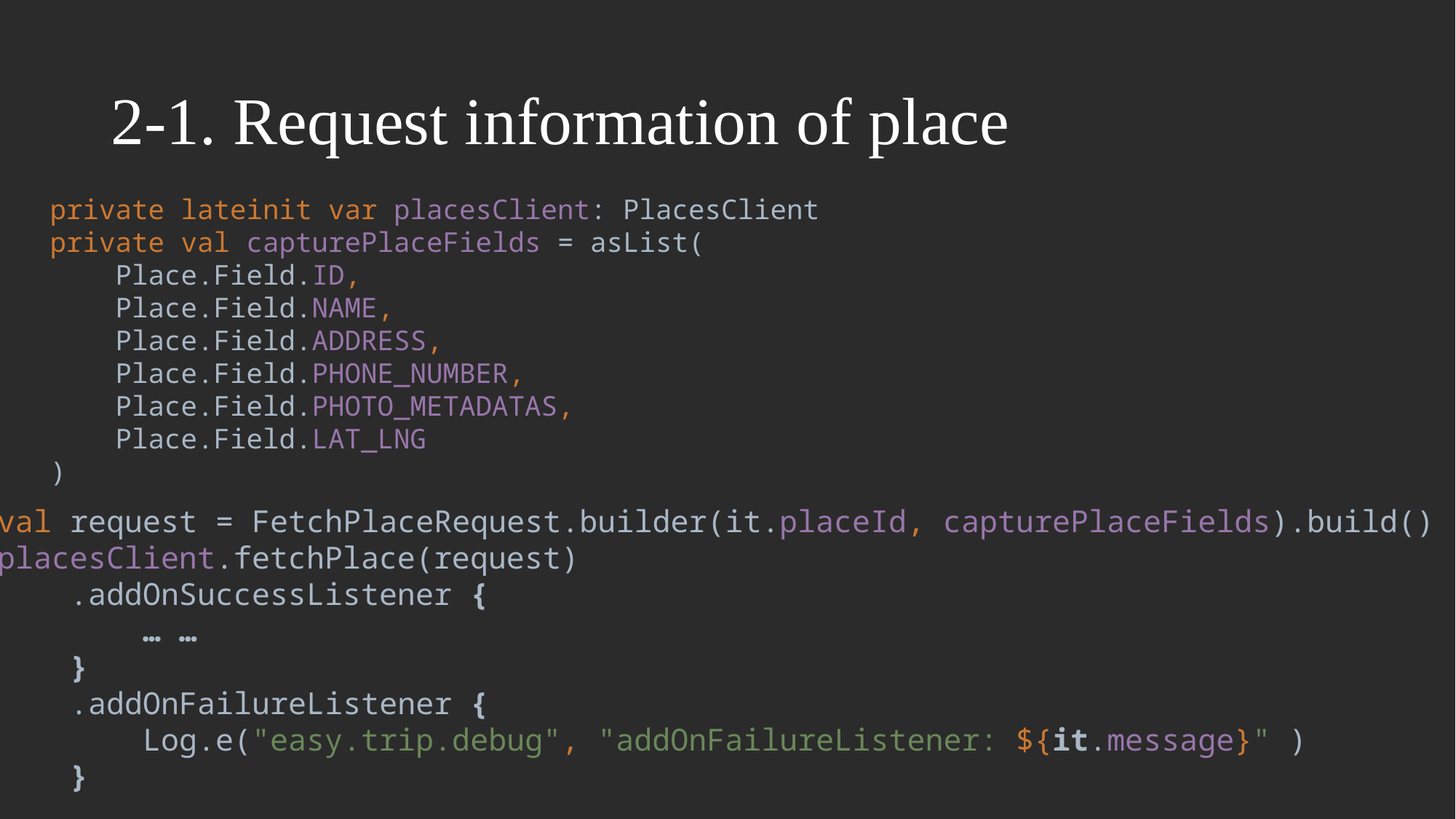

# 2-1. Request information of place
private lateinit var placesClient: PlacesClient
private val capturePlaceFields = asList(
    Place.Field.ID,
    Place.Field.NAME,
    Place.Field.ADDRESS,
    Place.Field.PHONE_NUMBER,
    Place.Field.PHOTO_METADATAS,
    Place.Field.LAT_LNG
)
val request = FetchPlaceRequest.builder(it.placeId, capturePlaceFields).build()
placesClient.fetchPlace(request)
    .addOnSuccessListener {
        … …
    }
    .addOnFailureListener {
        Log.e("easy.trip.debug", "addOnFailureListener: ${it.message}" )
    }